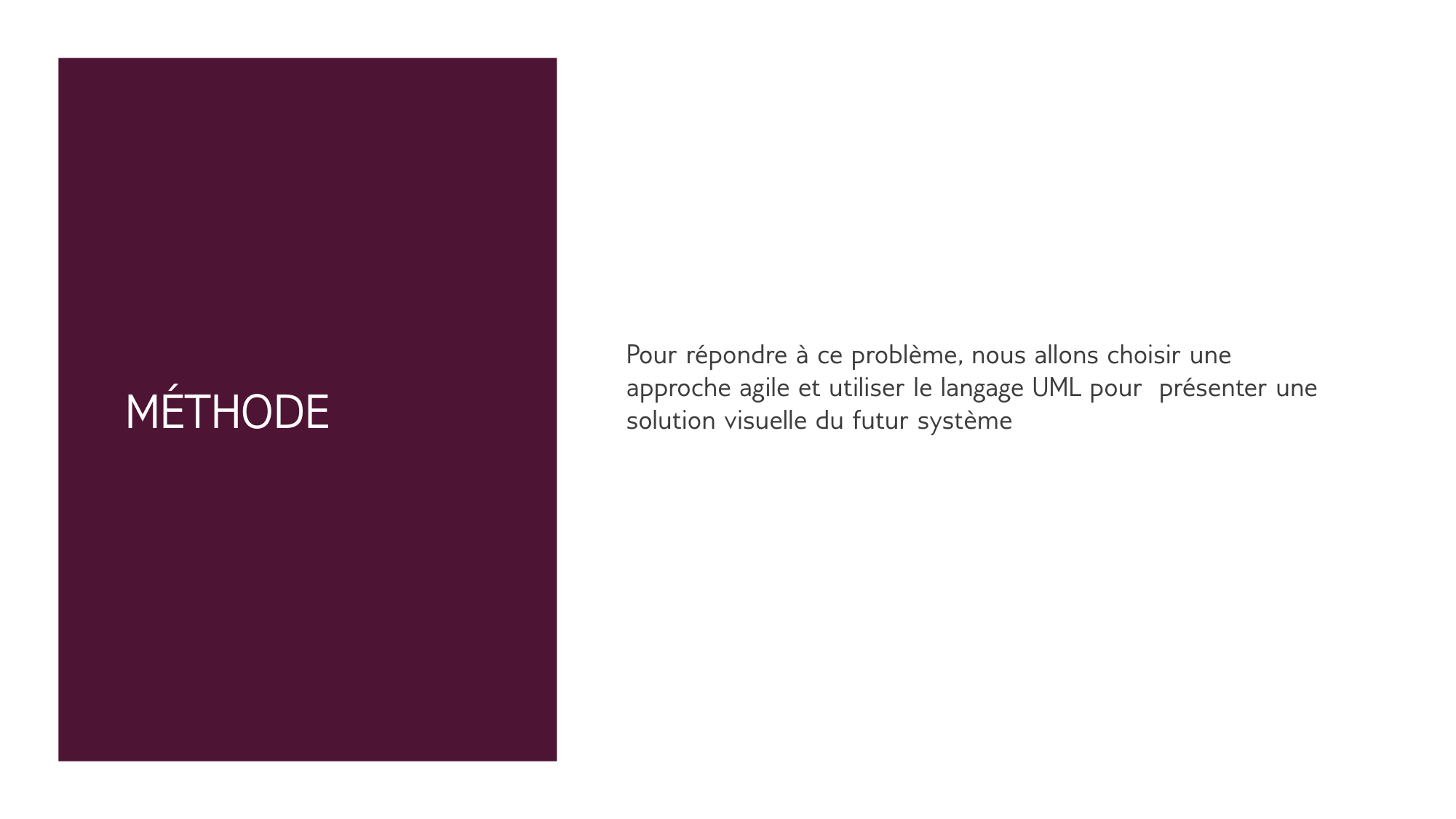

# Méthode
Pour répondre à ce problème, nous allons choisir une approche agile et utiliser le langage UML pour  présenter une solution visuelle du futur système